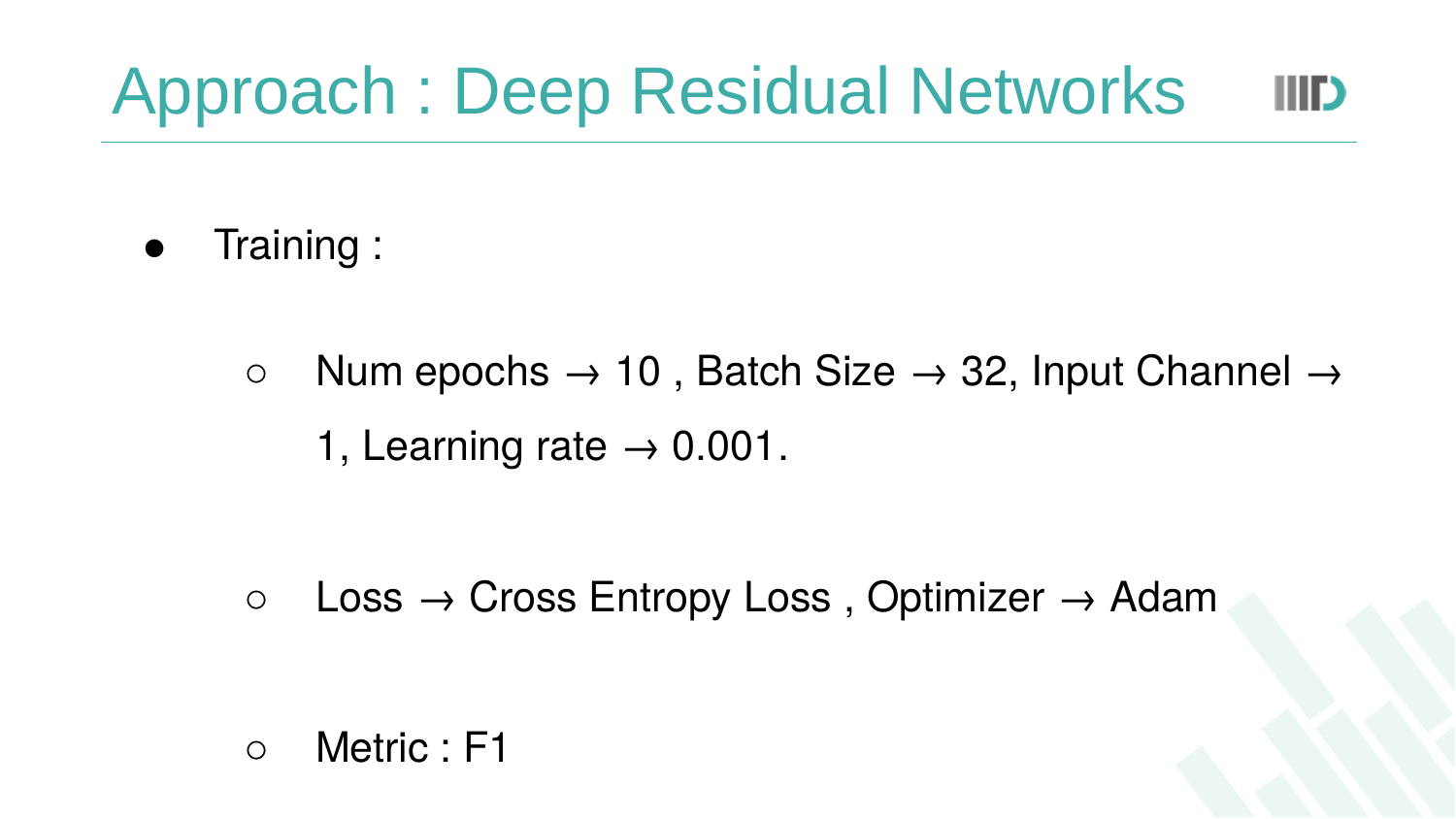

# Approach : Deep Residual Networks
Training :
Num epochs → 10 , Batch Size → 32, Input Channel → 1, Learning rate → 0.001.
Loss → Cross Entropy Loss , Optimizer → Adam
Metric : F1